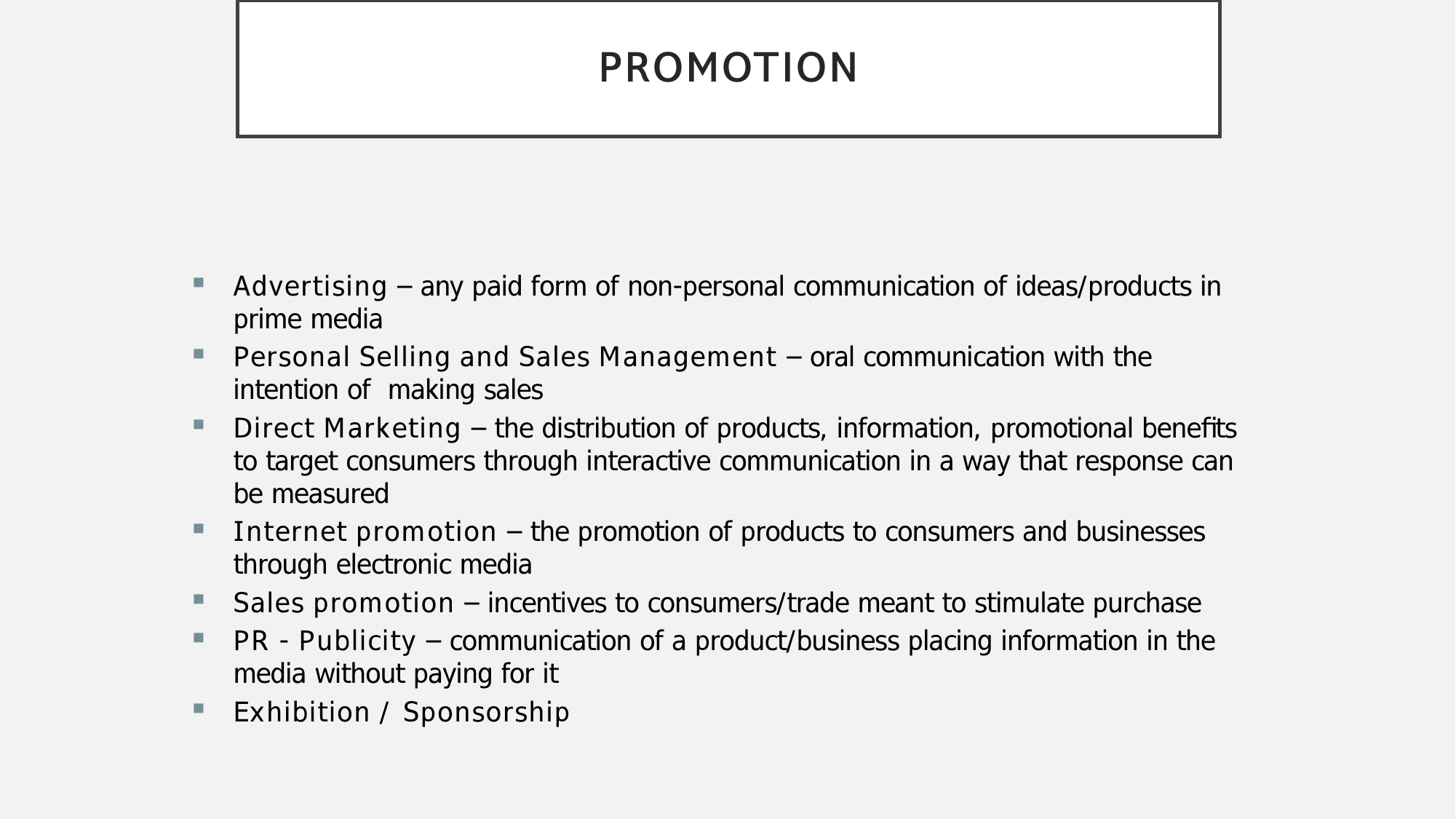

# PROMOTION

Advertising – any paid form of non-personal communication of ideas/products in prime media
Personal Selling and Sales Management – oral communication with the intention of  making sales
Direct Marketing – the distribution of products, information, promotional benefits to target consumers through interactive communication in a way that response can be measured
Internet promotion – the promotion of products to consumers and businesses through electronic media
Sales promotion – incentives to consumers/trade meant to stimulate purchase
PR - Publicity – communication of a product/business placing information in the media without paying for it
Exhibition / Sponsorship